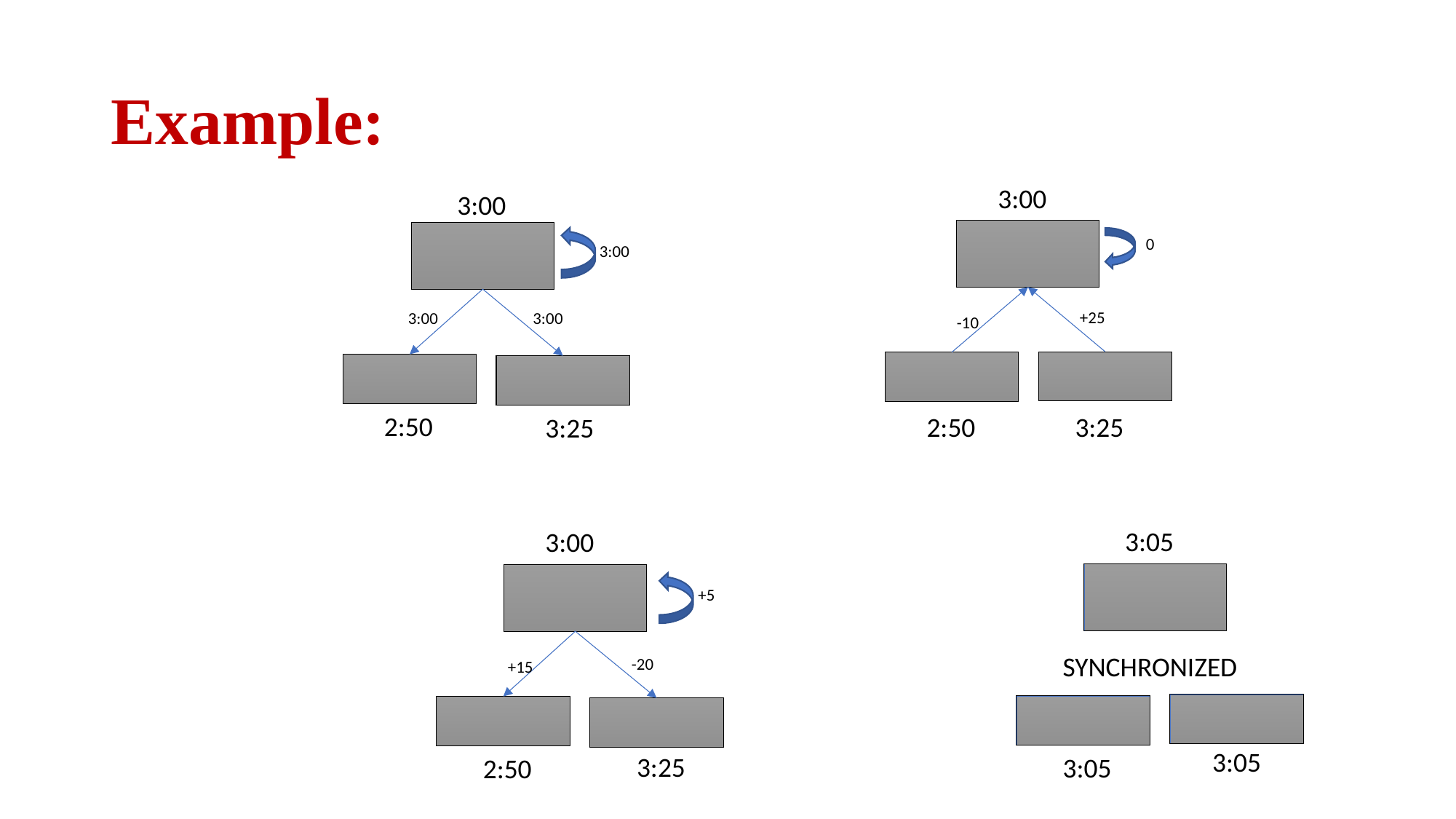

# Example:
3:00
3:00

0
3:00
+25
3:00
3:00
-10

2:50
2:50
3:25
3:25
3:05
3:00

+5
SYNCHRONIZED
-20
+15

3:05
3:25
3:05
2:50